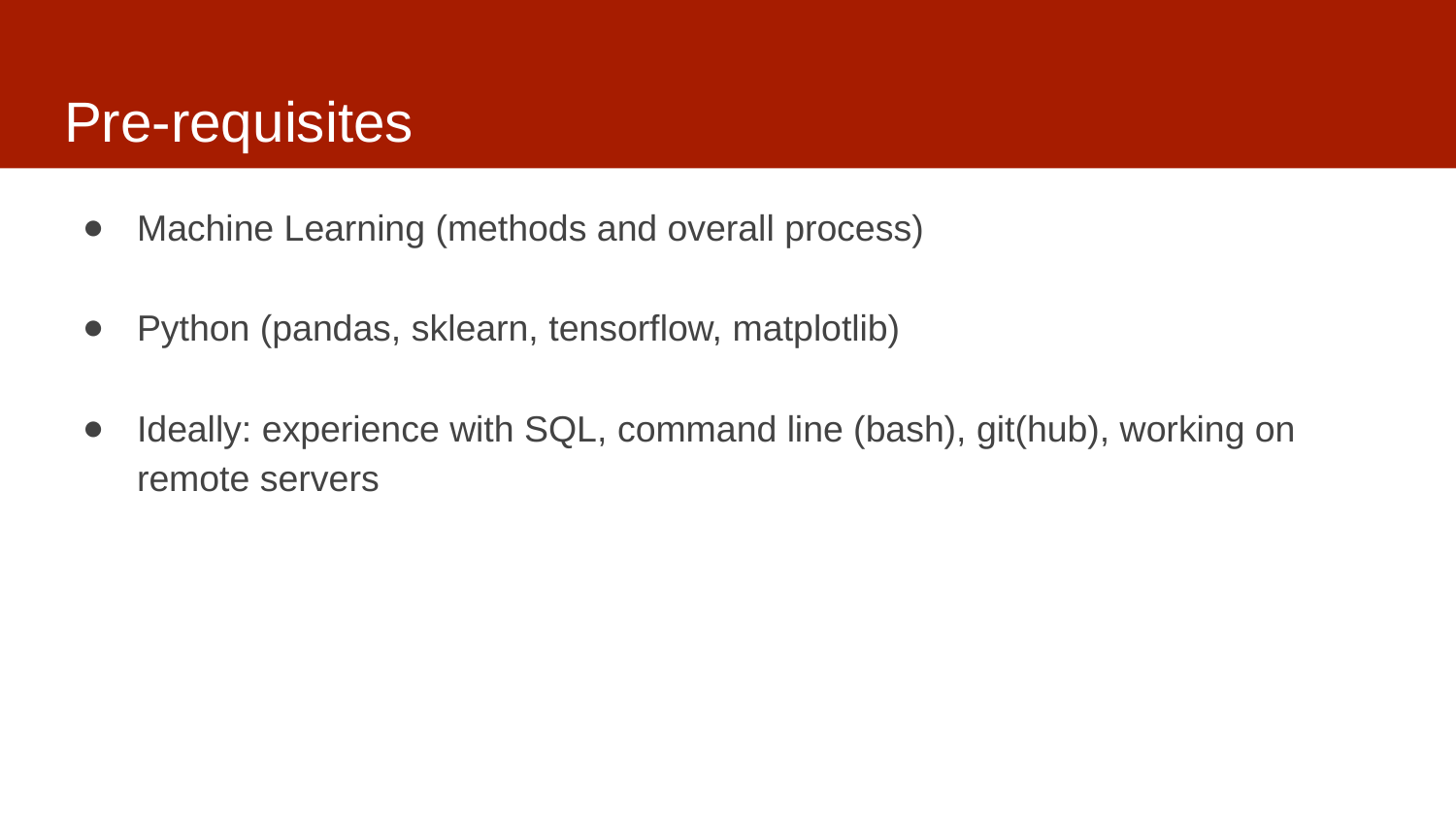

# Pre-requisites
Machine Learning (methods and overall process)

Python (pandas, sklearn, tensorflow, matplotlib)

Ideally: experience with SQL, command line (bash), git(hub), working on remote servers